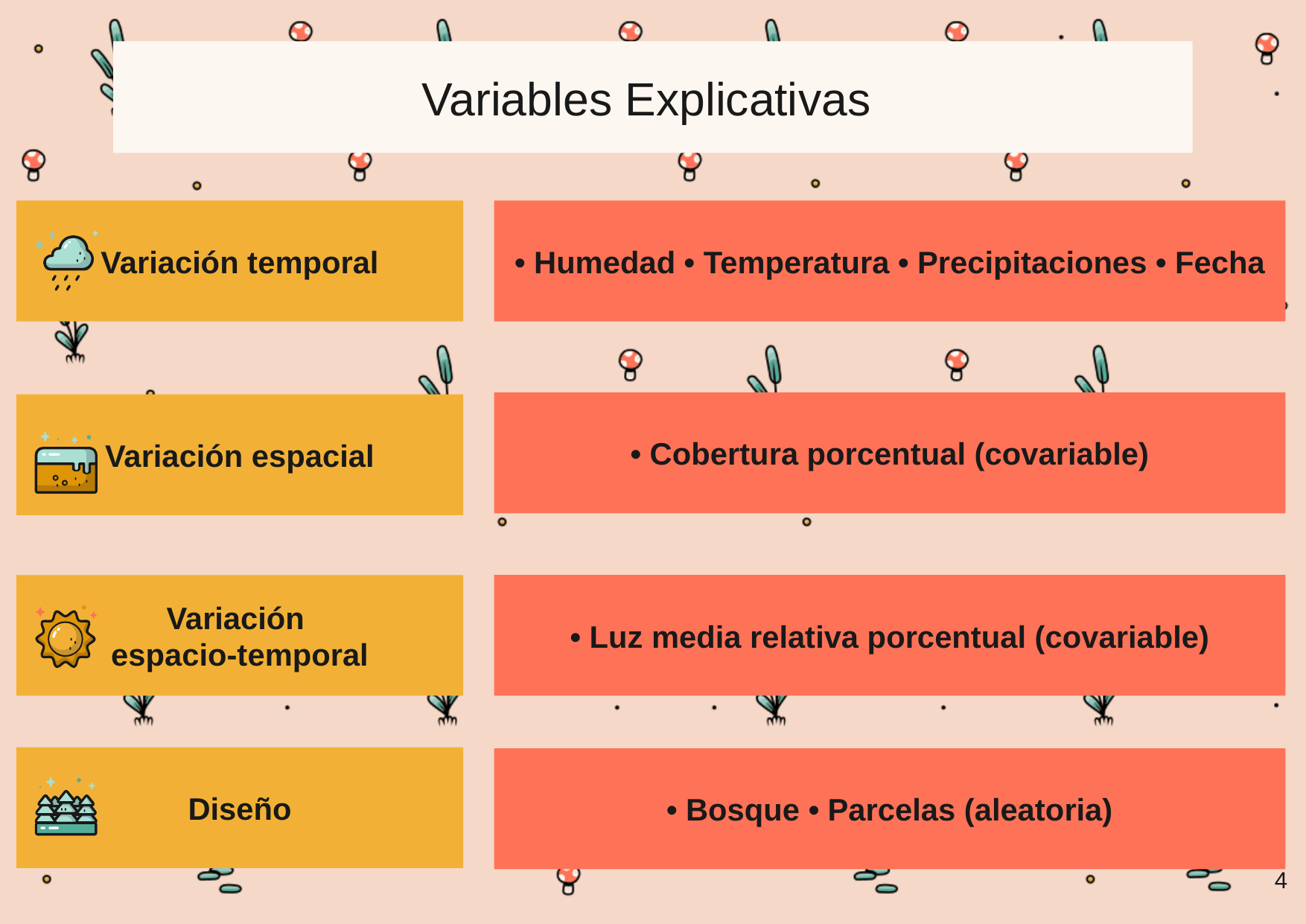

# Variables Explicativas
• Humedad • Temperatura • Precipitaciones • Fecha
Variación temporal

• Cobertura porcentual (covariable)
Variación espacial

• Luz media relativa porcentual (covariable)
Variación
espacio-temporal

Diseño
• Bosque • Parcelas (aleatoria)

4